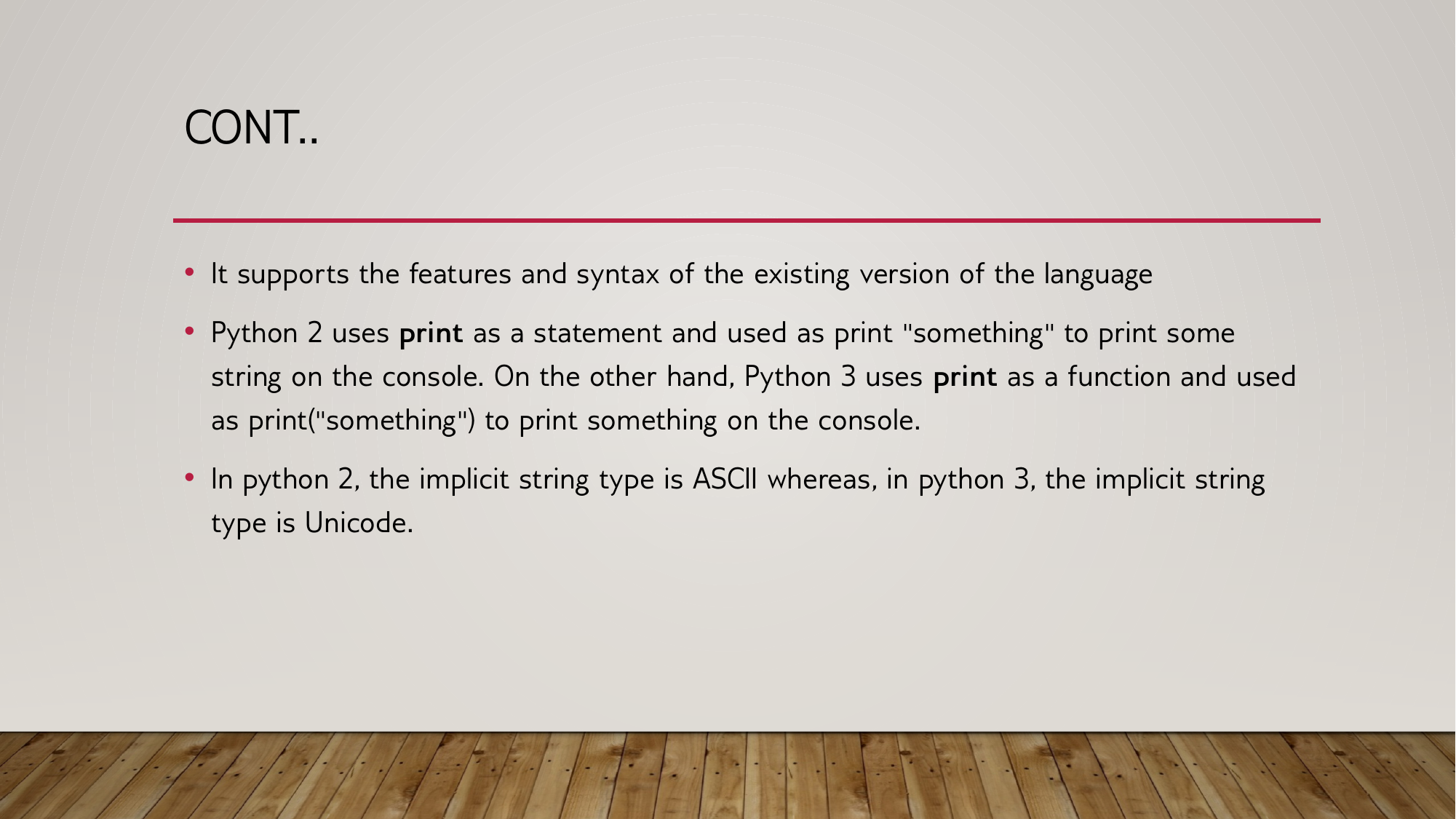

# Cont..
It supports the features and syntax of the existing version of the language
Python 2 uses print as a statement and used as print "something" to print some string on the console. On the other hand, Python 3 uses print as a function and used as print("something") to print something on the console.
In python 2, the implicit string type is ASCII whereas, in python 3, the implicit string type is Unicode.